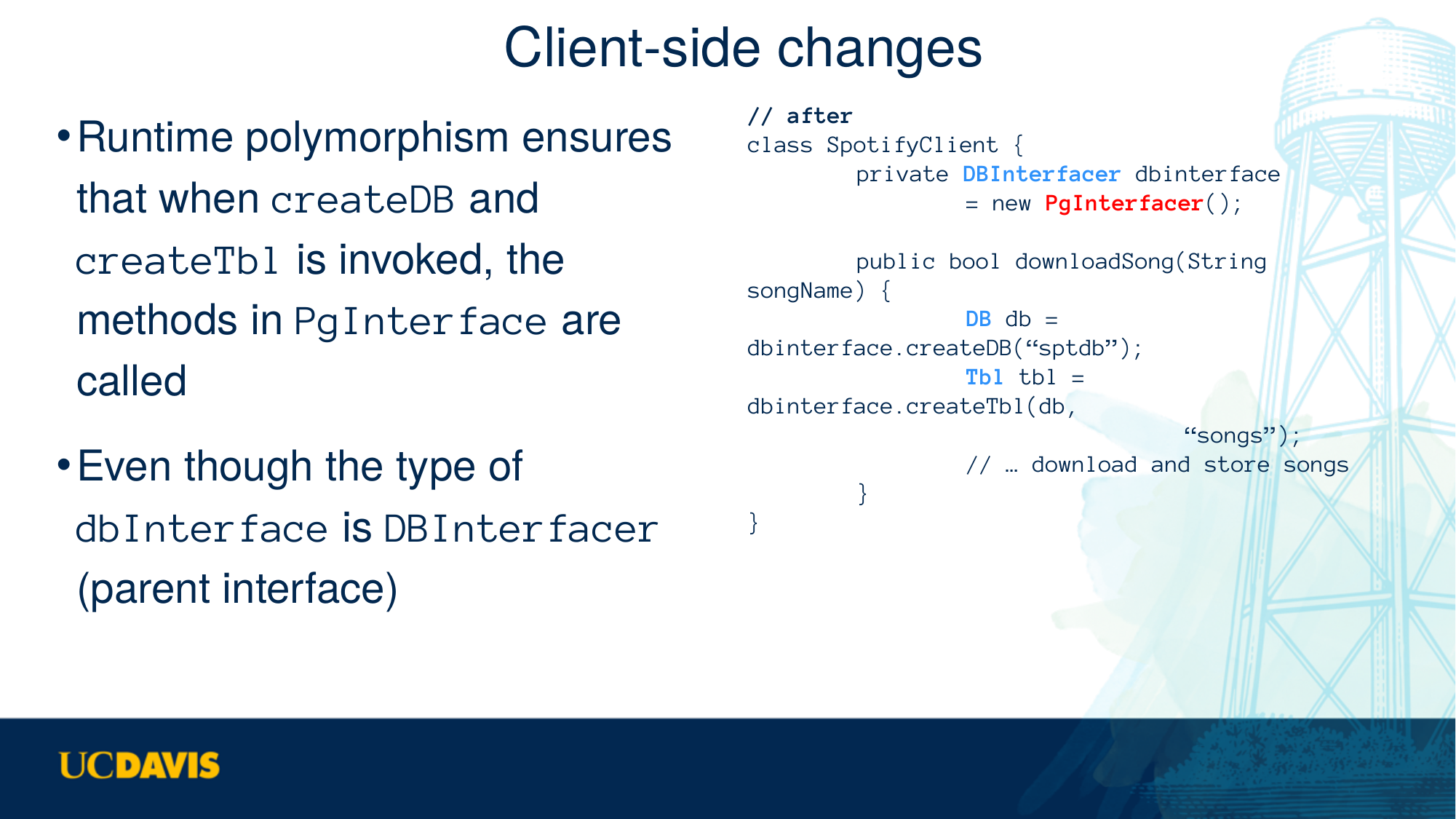

# Client-side changes
Runtime polymorphism ensures that when createDB and createTbl is invoked, the methods in PgInterface are called
Even though the type of dbInterface is DBInterfacer (parent interface)
// after
class SpotifyClient {
	private DBInterfacer dbinterface
		= new PgInterfacer();
	public bool downloadSong(String songName) {
		DB db = dbinterface.createDB(“sptdb”);
   		Tbl tbl = dbinterface.createTbl(db,
				“songs”);
		// … download and store songs
	}
}